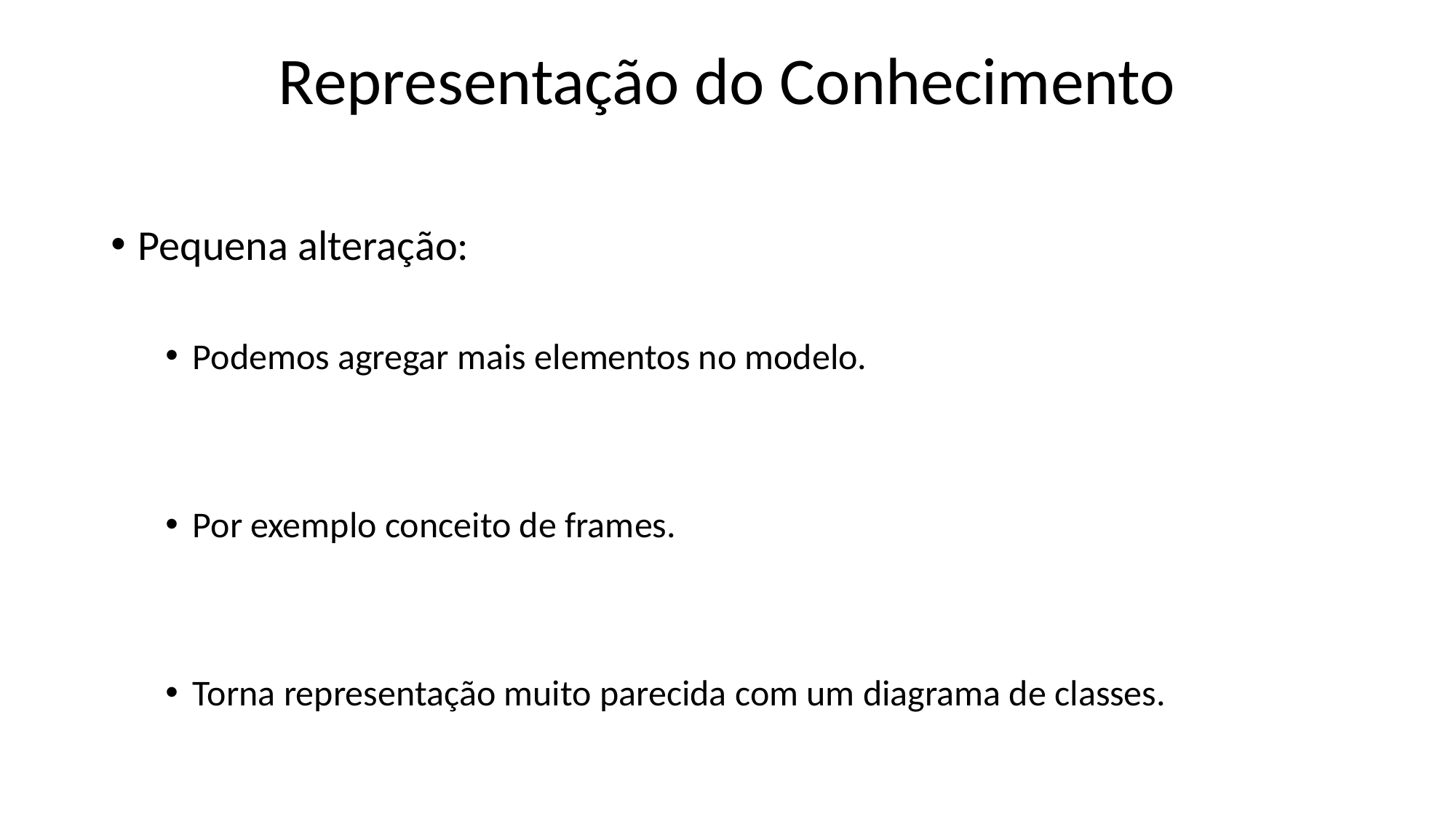

# Representação do Conhecimento
Pequena alteração:

Podemos agregar mais elementos no modelo.

Por exemplo conceito de frames.

Torna representação muito parecida com um diagrama de classes.